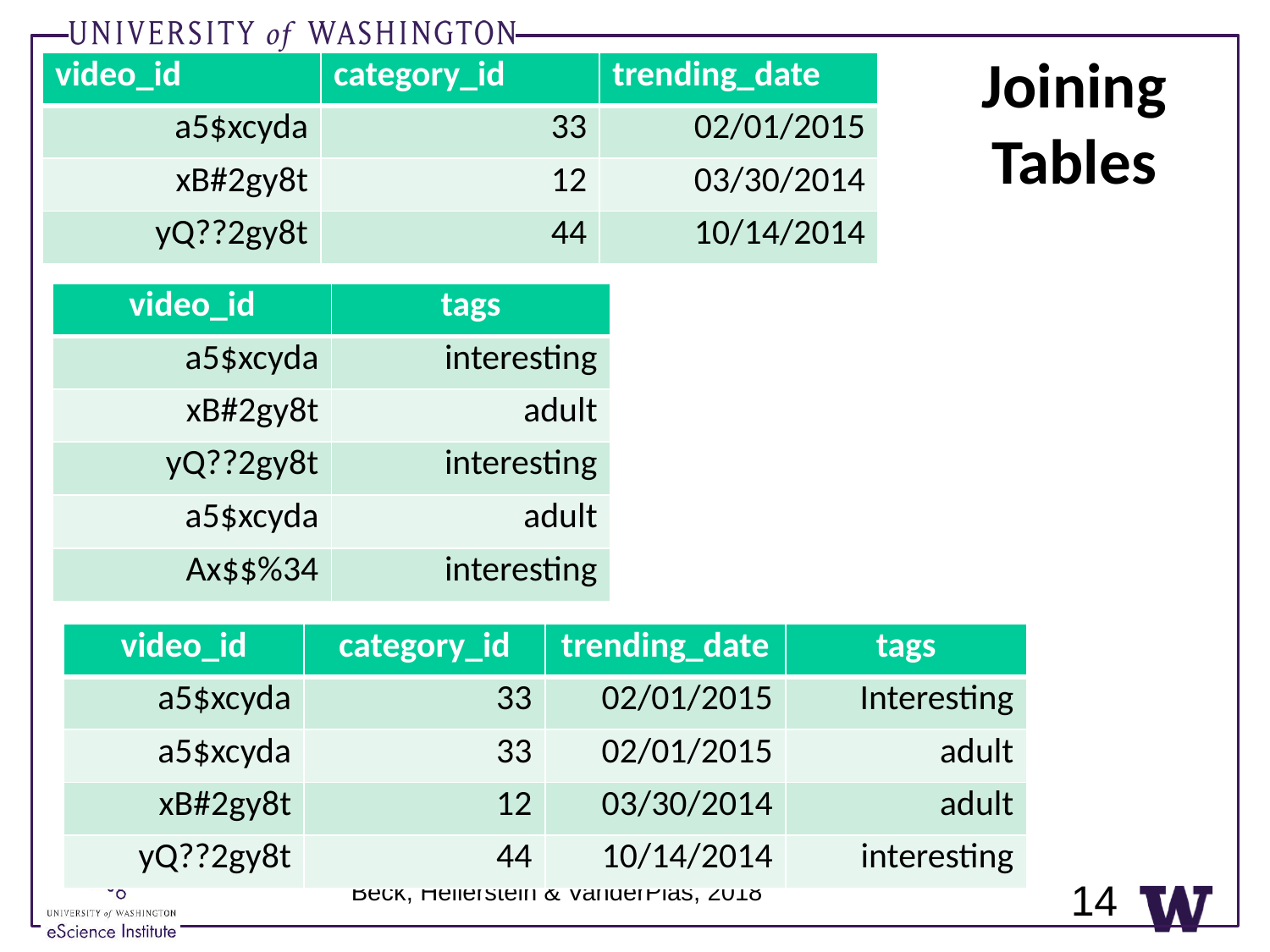

# Joining Tables
| video\_id | category\_id | trending\_date |
| --- | --- | --- |
| a5$xcyda | 33 | 02/01/2015 |
| xB#2gy8t | 12 | 03/30/2014 |
| yQ??2gy8t | 44 | 10/14/2014 |
| video\_id | tags |
| --- | --- |
| a5$xcyda | interesting |
| xB#2gy8t | adult |
| yQ??2gy8t | interesting |
| a5$xcyda | adult |
| Ax$$%34 | interesting |
| video\_id | category\_id | trending\_date | tags |
| --- | --- | --- | --- |
| a5$xcyda | 33 | 02/01/2015 | Interesting |
| a5$xcyda | 33 | 02/01/2015 | adult |
| xB#2gy8t | 12 | 03/30/2014 | adult |
| yQ??2gy8t | 44 | 10/14/2014 | interesting |
14
Beck, Hellerstein & VanderPlas, 2018